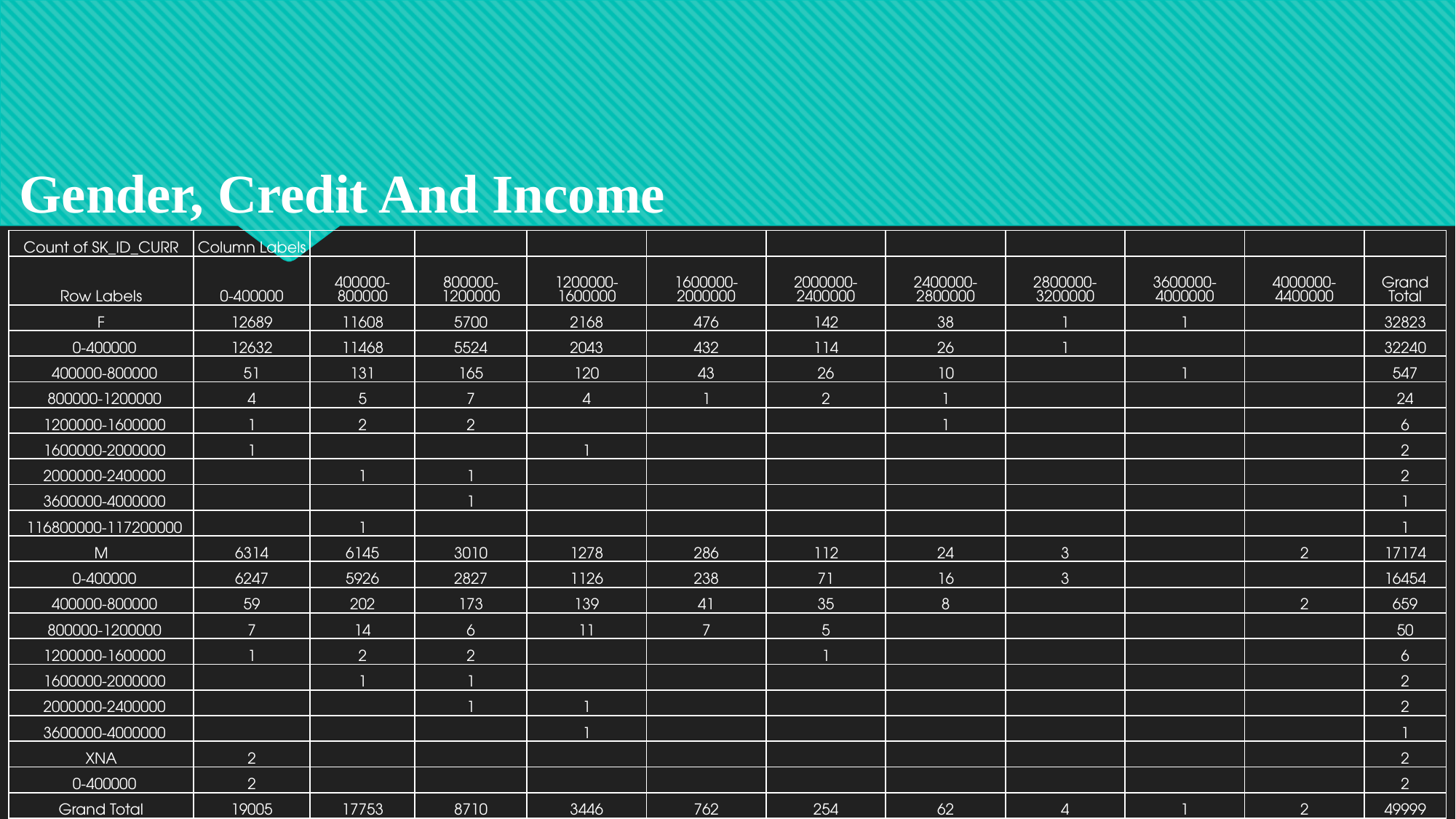

Gender, Credit And Income
| Count of SK\_ID\_CURR | Column Labels |  |  |  |  |  |  |  |  |  |  |
| --- | --- | --- | --- | --- | --- | --- | --- | --- | --- | --- | --- |
| Row Labels | 0-400000 | 400000-800000 | 800000-1200000 | 1200000-1600000 | 1600000-2000000 | 2000000-2400000 | 2400000-2800000 | 2800000-3200000 | 3600000-4000000 | 4000000-4400000 | Grand Total |
| F | 12689 | 11608 | 5700 | 2168 | 476 | 142 | 38 | 1 | 1 |  | 32823 |
| 0-400000 | 12632 | 11468 | 5524 | 2043 | 432 | 114 | 26 | 1 |  |  | 32240 |
| 400000-800000 | 51 | 131 | 165 | 120 | 43 | 26 | 10 |  | 1 |  | 547 |
| 800000-1200000 | 4 | 5 | 7 | 4 | 1 | 2 | 1 |  |  |  | 24 |
| 1200000-1600000 | 1 | 2 | 2 |  |  |  | 1 |  |  |  | 6 |
| 1600000-2000000 | 1 |  |  | 1 |  |  |  |  |  |  | 2 |
| 2000000-2400000 |  | 1 | 1 |  |  |  |  |  |  |  | 2 |
| 3600000-4000000 |  |  | 1 |  |  |  |  |  |  |  | 1 |
| 116800000-117200000 |  | 1 |  |  |  |  |  |  |  |  | 1 |
| M | 6314 | 6145 | 3010 | 1278 | 286 | 112 | 24 | 3 |  | 2 | 17174 |
| 0-400000 | 6247 | 5926 | 2827 | 1126 | 238 | 71 | 16 | 3 |  |  | 16454 |
| 400000-800000 | 59 | 202 | 173 | 139 | 41 | 35 | 8 |  |  | 2 | 659 |
| 800000-1200000 | 7 | 14 | 6 | 11 | 7 | 5 |  |  |  |  | 50 |
| 1200000-1600000 | 1 | 2 | 2 |  |  | 1 |  |  |  |  | 6 |
| 1600000-2000000 |  | 1 | 1 |  |  |  |  |  |  |  | 2 |
| 2000000-2400000 |  |  | 1 | 1 |  |  |  |  |  |  | 2 |
| 3600000-4000000 |  |  |  | 1 |  |  |  |  |  |  | 1 |
| XNA | 2 |  |  |  |  |  |  |  |  |  | 2 |
| 0-400000 | 2 |  |  |  |  |  |  |  |  |  | 2 |
| Grand Total | 19005 | 17753 | 8710 | 3446 | 762 | 254 | 62 | 4 | 1 | 2 | 49999 |